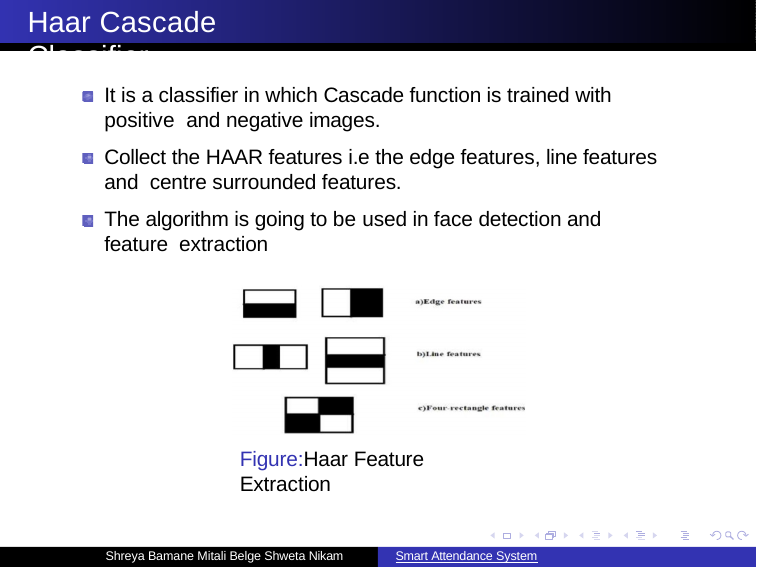

# Haar Cascade Classifier
It is a classifier in which Cascade function is trained with positive  and negative images.
Collect the HAAR features i.e the edge features, line features and  centre surrounded features.
The algorithm is going to be used in face detection and feature  extraction

Figure:Haar Feature Extraction

Shreya Bamane Mitali Belge Shweta Nikam
Smart Attendance System